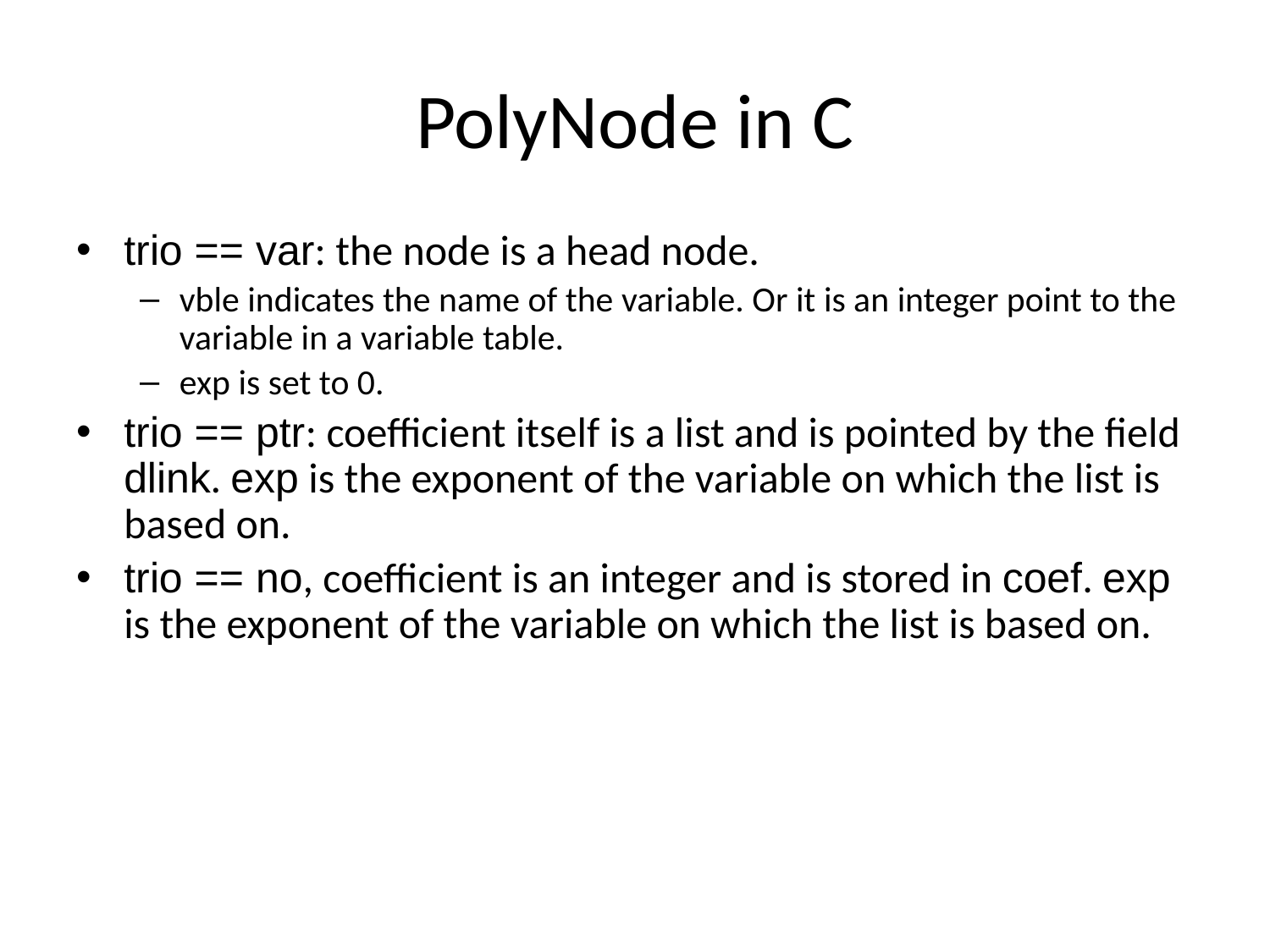

# PolyNode in C
trio == var: the node is a head node.
vble indicates the name of the variable. Or it is an integer point to the variable in a variable table.
exp is set to 0.
trio == ptr: coefficient itself is a list and is pointed by the field dlink. exp is the exponent of the variable on which the list is based on.
trio == no, coefficient is an integer and is stored in coef. exp is the exponent of the variable on which the list is based on.